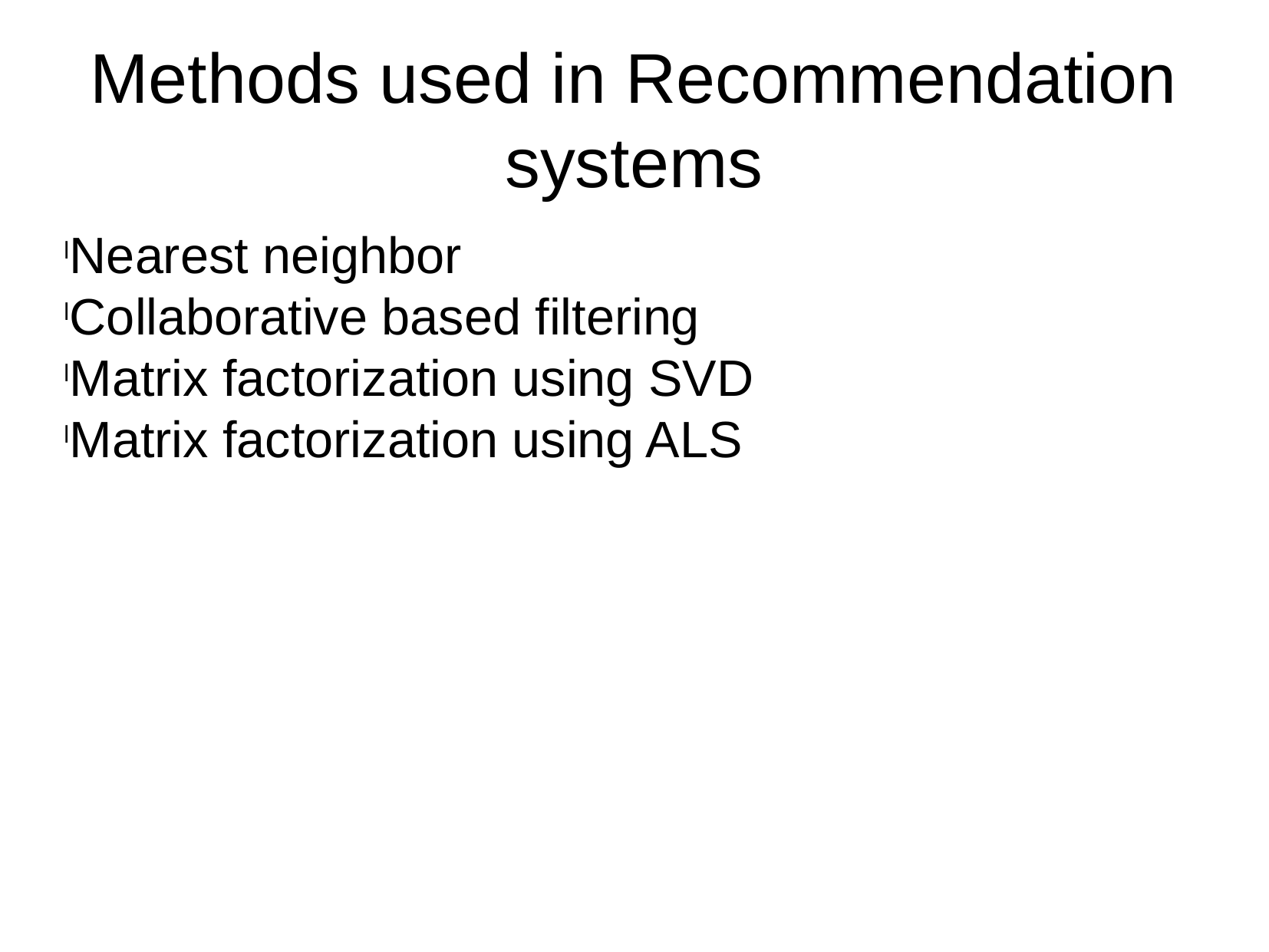

Methods used in Recommendation systems
Nearest neighbor
Collaborative based filtering
Matrix factorization using SVD
Matrix factorization using ALS